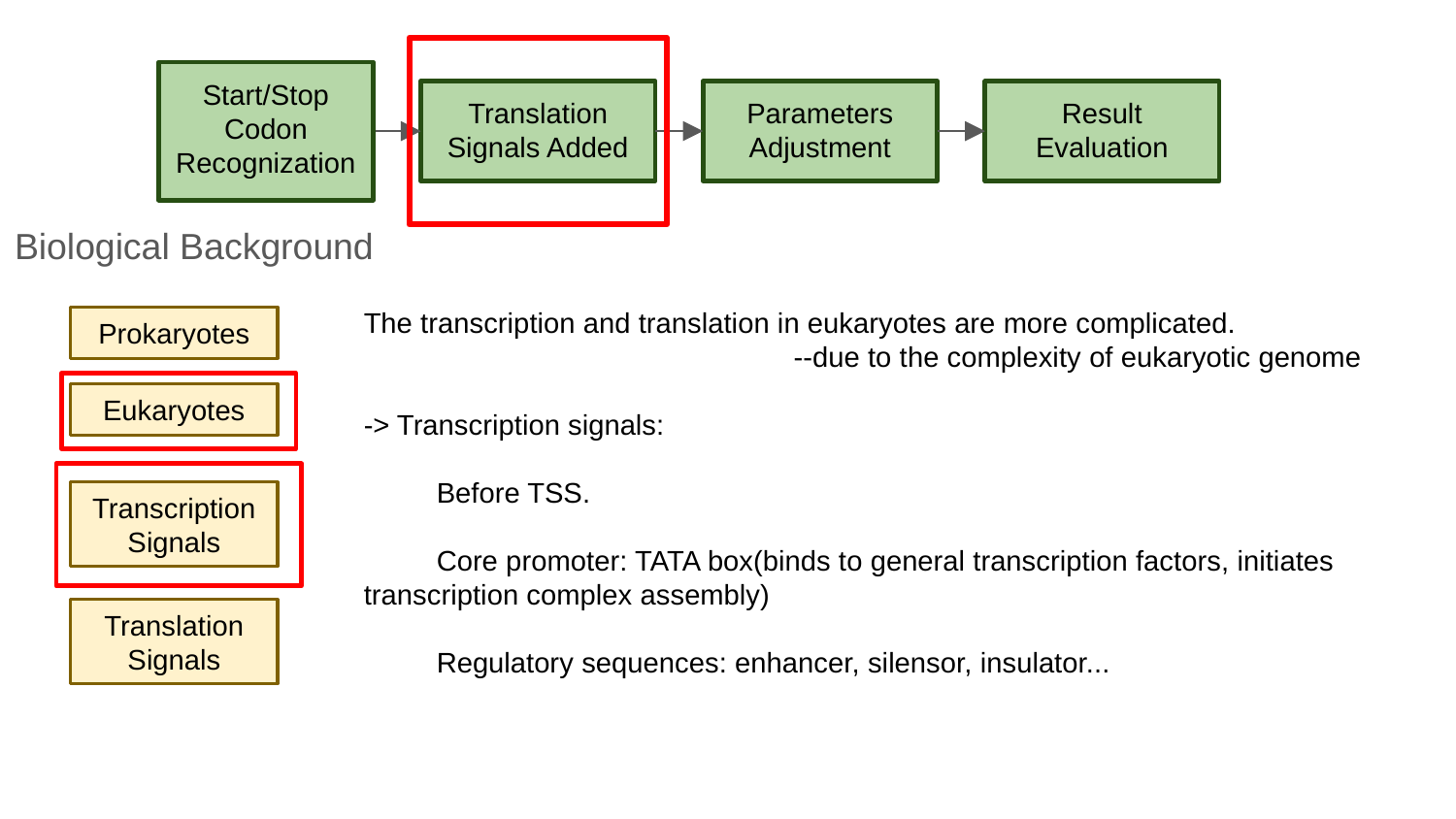

Start/Stop Codon Recognization
Translation Signals Added
Parameters Adjustment
Result Evaluation
Biological Background
The transcription and translation in eukaryotes are more complicated.
--due to the complexity of eukaryotic genome

-> Transcription signals:

Before TSS.

Core promoter: TATA box(binds to general transcription factors, initiates transcription complex assembly)

Regulatory sequences: enhancer, silensor, insulator...

Prokaryotes

Eukaryotes

Transcription Signals
Translation Signals